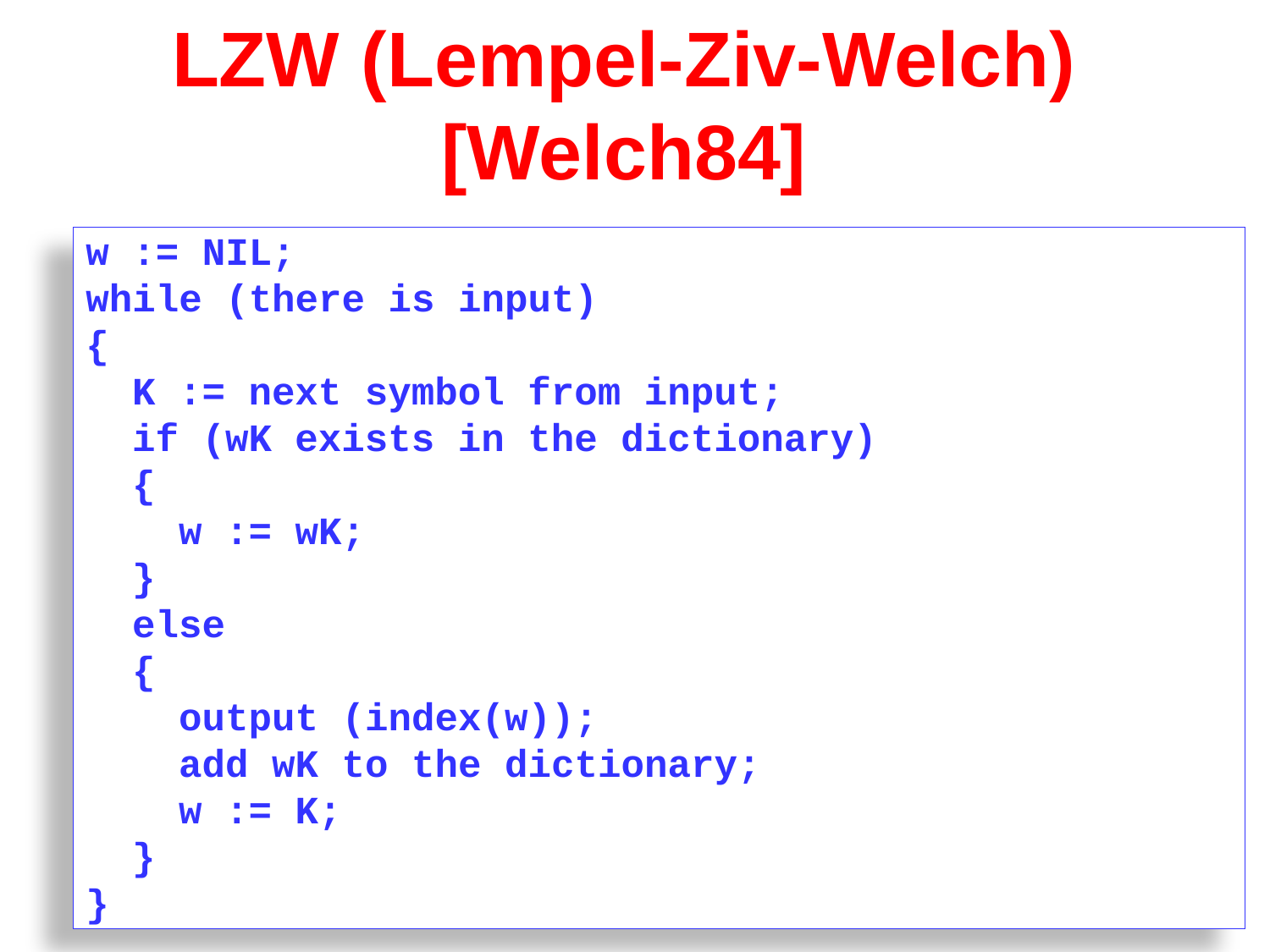

# LZW (Lempel-Ziv-Welch) [Welch84]
w := NIL;
while (there is input)
{
  K := next symbol from input;
  if (wK exists in the dictionary)
  {
    w := wK;
  }
  else
  {
    output (index(w));
    add wK to the dictionary;
    w := K;
  }
}